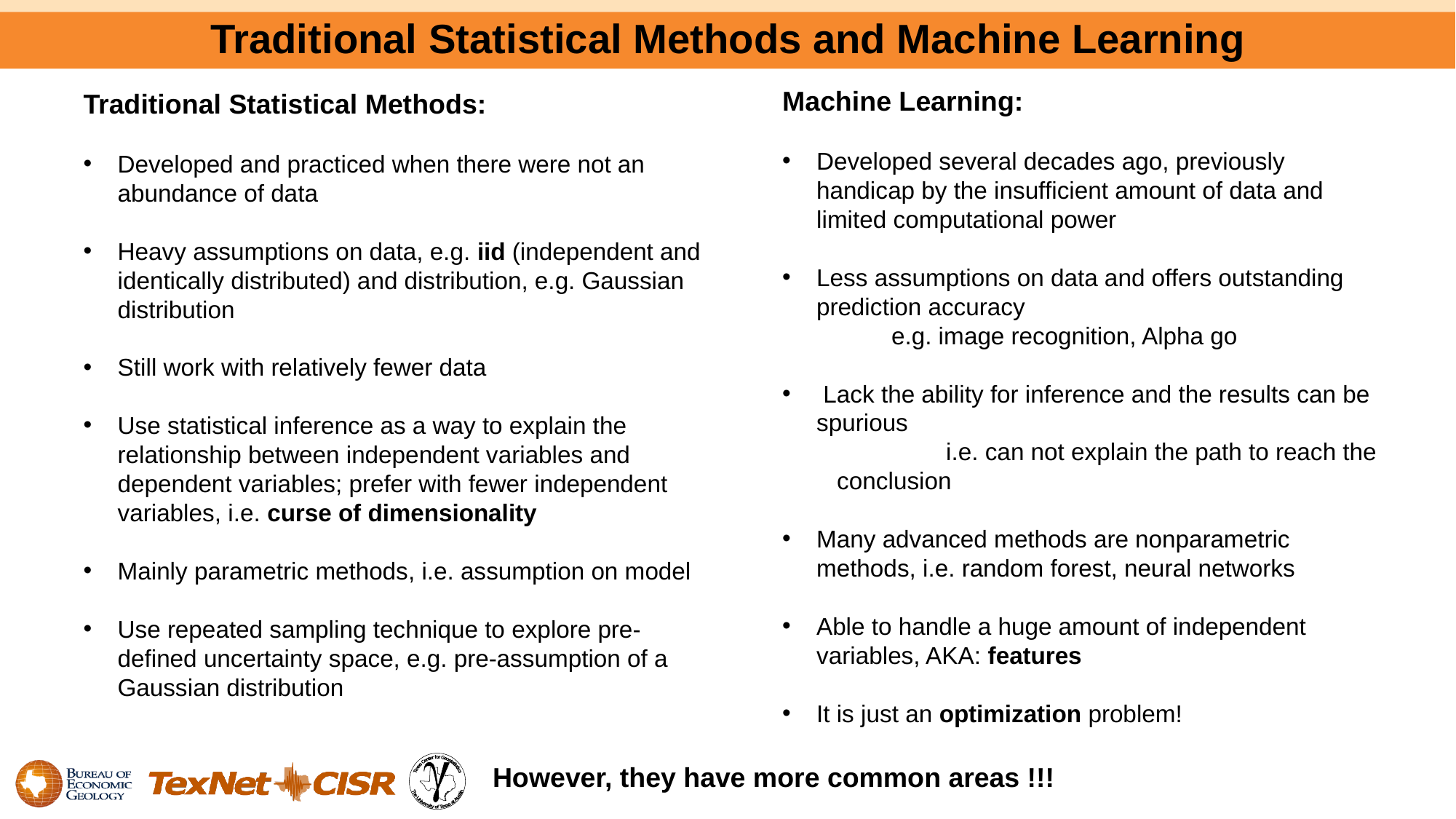

# Traditional Statistical Methods and Machine Learning
Machine Learning:

Developed several decades ago, previously handicap by the insufficient amount of data and limited computational power

Less assumptions on data and offers outstanding prediction accuracy
	e.g. image recognition, Alpha go

 Lack the ability for inference and the results can be spurious
	i.e. can not explain the path to reach the conclusion

Many advanced methods are nonparametric methods, i.e. random forest, neural networks

Able to handle a huge amount of independent variables, AKA: features

It is just an optimization problem!
Traditional Statistical Methods:

Developed and practiced when there were not an abundance of data

Heavy assumptions on data, e.g. iid (independent and identically distributed) and distribution, e.g. Gaussian distribution

Still work with relatively fewer data

Use statistical inference as a way to explain the relationship between independent variables and dependent variables; prefer with fewer independent variables, i.e. curse of dimensionality

Mainly parametric methods, i.e. assumption on model

Use repeated sampling technique to explore pre-defined uncertainty space, e.g. pre-assumption of a Gaussian distribution
However, they have more common areas !!!